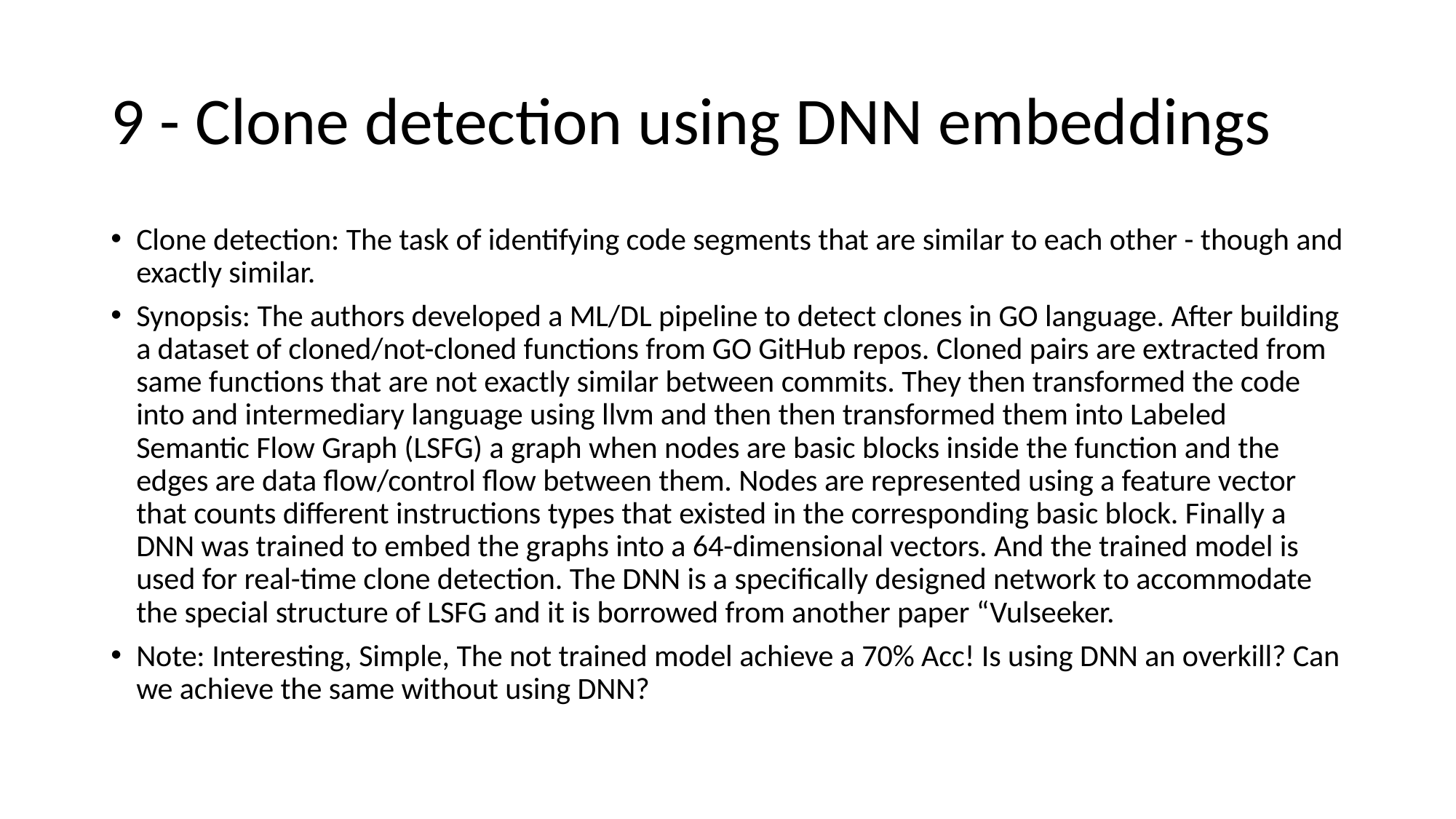

# 9 - Clone detection using DNN embeddings
Clone detection: The task of identifying code segments that are similar to each other - though and exactly similar.
Synopsis: The authors developed a ML/DL pipeline to detect clones in GO language. After building a dataset of cloned/not-cloned functions from GO GitHub repos. Cloned pairs are extracted from same functions that are not exactly similar between commits. They then transformed the code into and intermediary language using llvm and then then transformed them into Labeled Semantic Flow Graph (LSFG) a graph when nodes are basic blocks inside the function and the edges are data flow/control flow between them. Nodes are represented using a feature vector that counts different instructions types that existed in the corresponding basic block. Finally a DNN was trained to embed the graphs into a 64-dimensional vectors. And the trained model is used for real-time clone detection. The DNN is a specifically designed network to accommodate the special structure of LSFG and it is borrowed from another paper “Vulseeker.
Note: Interesting, Simple, The not trained model achieve a 70% Acc! Is using DNN an overkill? Can we achieve the same without using DNN?